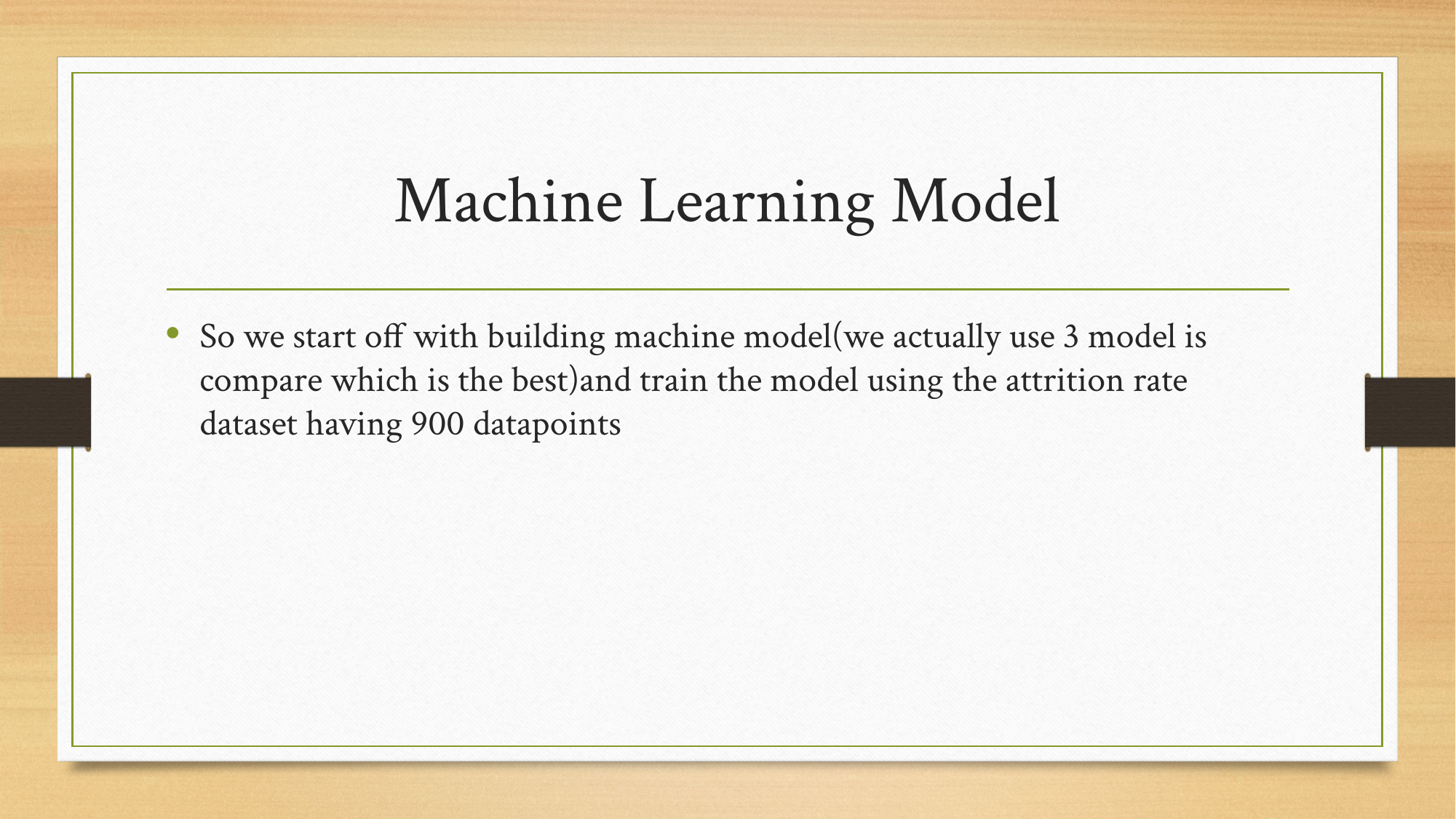

# Machine Learning Model
So we start off with building machine model(we actually use 3 model is compare which is the best)and train the model using the attrition rate dataset having 900 datapoints